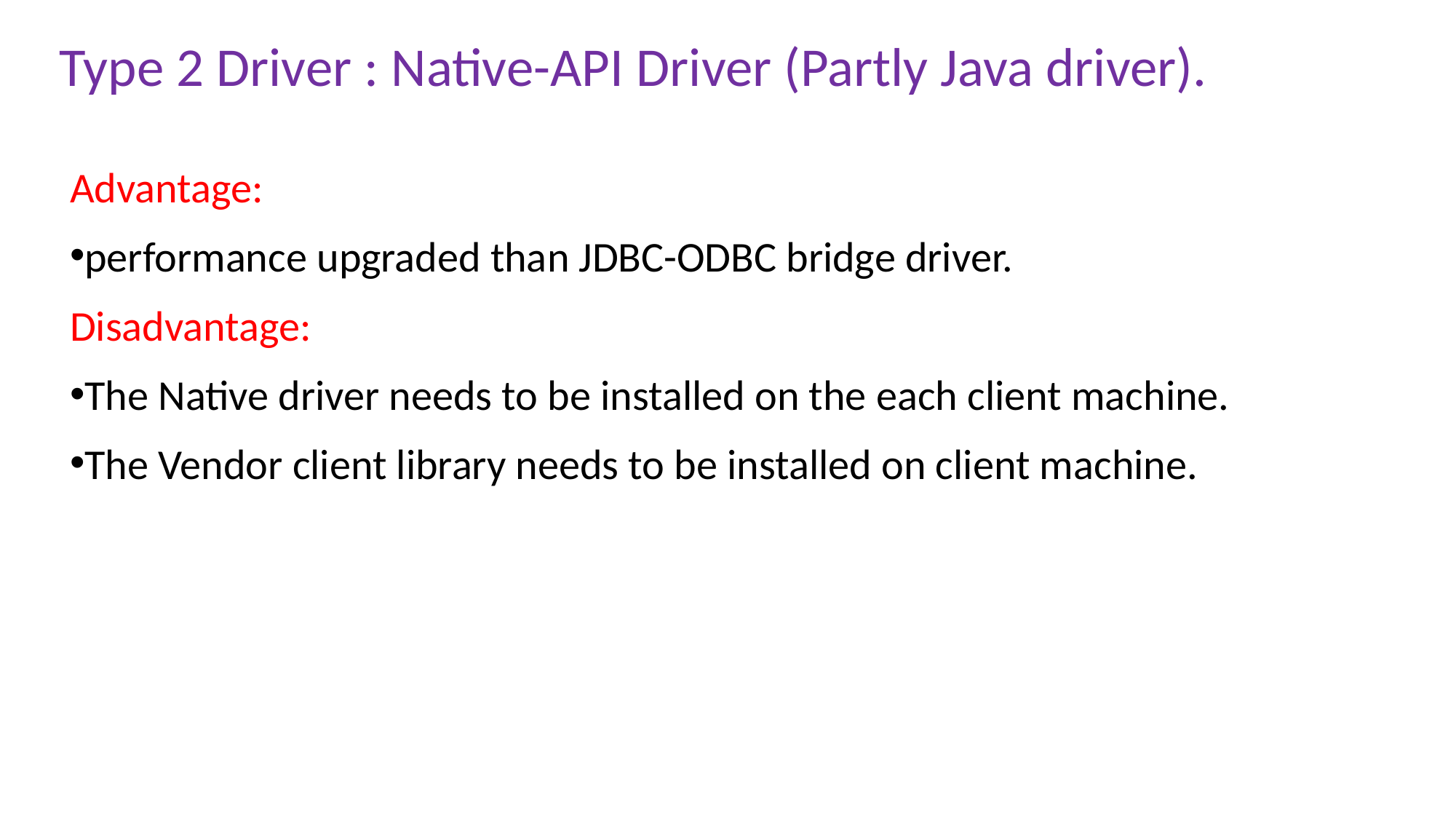

Type 2 Driver : Native-API Driver (Partly Java driver).
Advantage:
performance upgraded than JDBC-ODBC bridge driver.
Disadvantage:
The Native driver needs to be installed on the each client machine.
The Vendor client library needs to be installed on client machine.